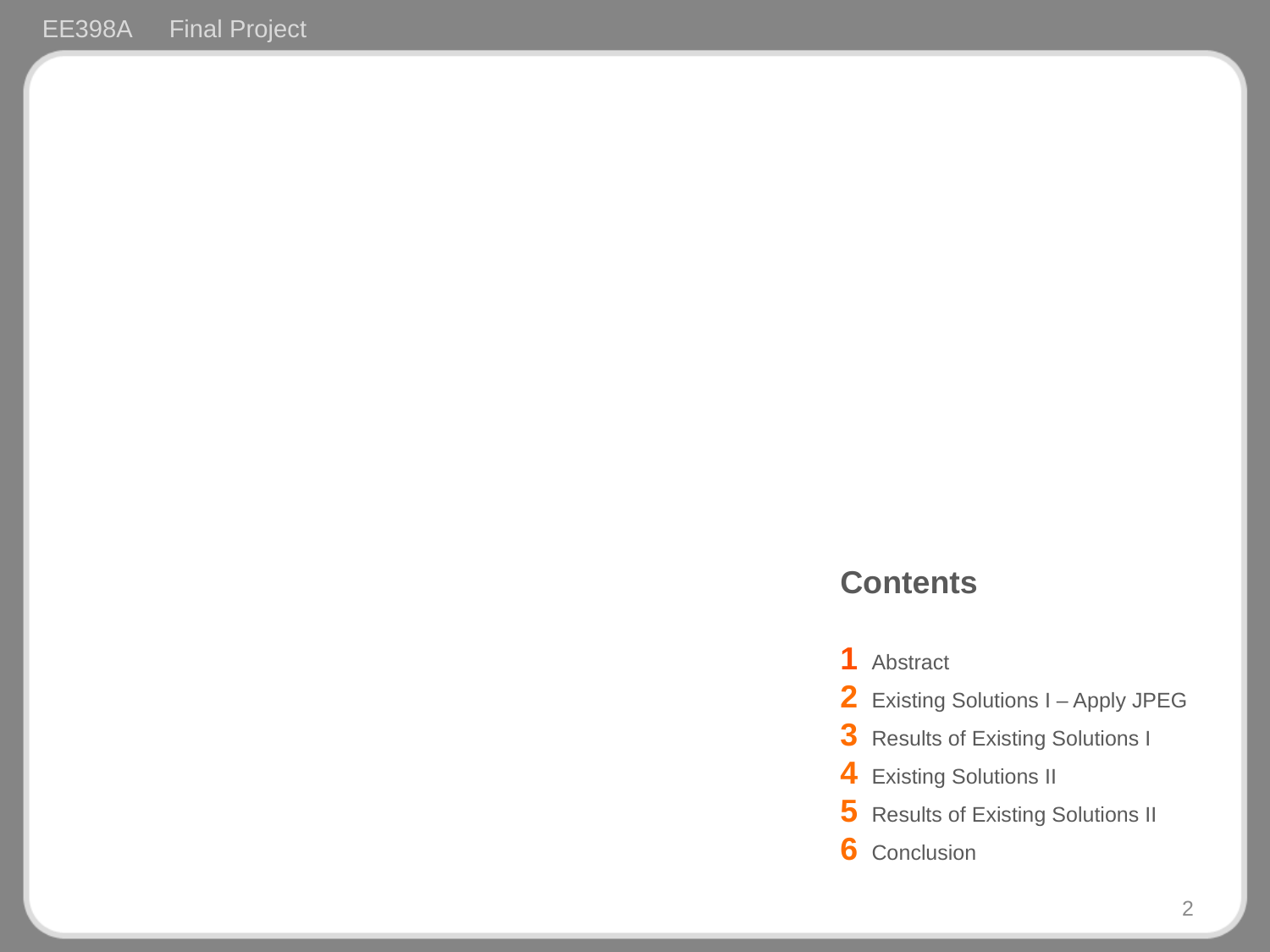

EE398A 	Final Project
Contents

1  Abstract
2  Existing Solutions I – Apply JPEG
3  Results of Existing Solutions I
4  Existing Solutions II
5  Results of Existing Solutions II
6  Conclusion
2